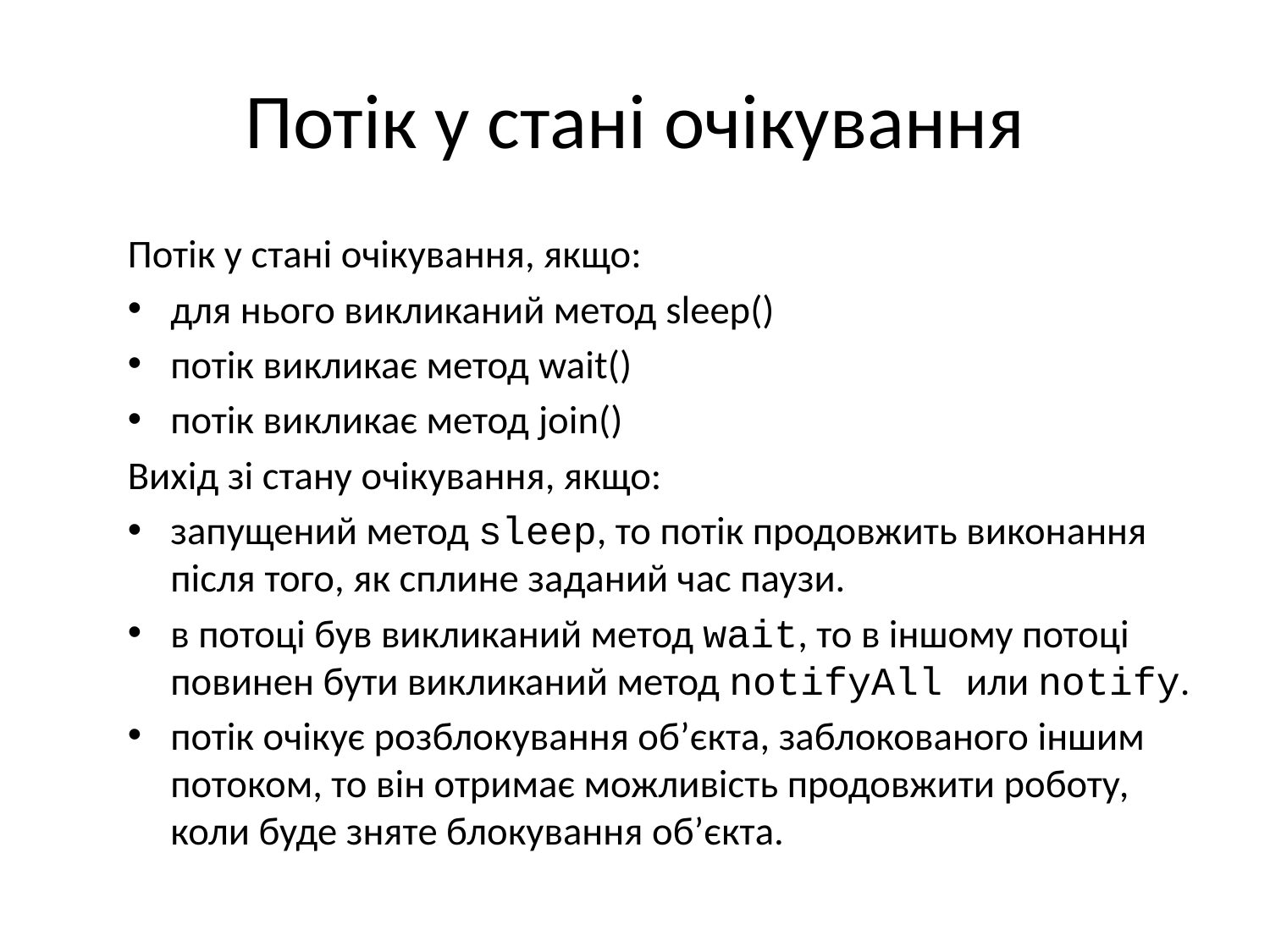

# Потік у стані очікування
Потік у стані очікування, якщо:
для нього викликаний метод sleep()
потік викликає метод wait()
потік викликає метод join()
Вихід зі стану очікування, якщо:
запущений метод sleep, то потік продовжить виконання після того, як сплине заданий час паузи.
в потоці був викликаний метод wait, то в іншому потоці повинен бути викликаний метод notifyAll или notify.
потік очікує розблокування об’єкта, заблокованого іншим потоком, то він отримає можливість продовжити роботу, коли буде зняте блокування об’єкта.